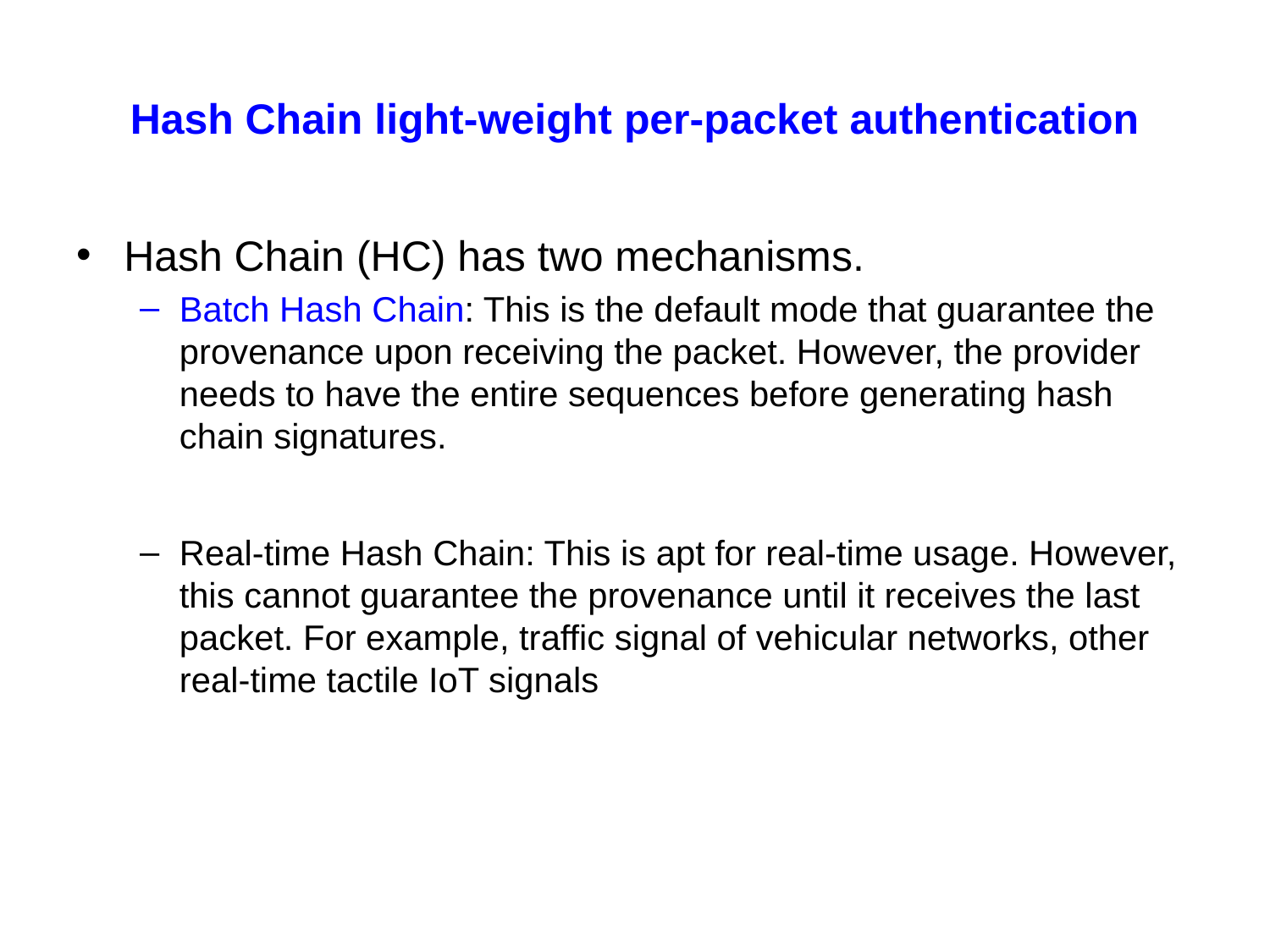

# Hash Chain light-weight per-packet authentication
Hash Chain (HC) has two mechanisms.
Batch Hash Chain: This is the default mode that guarantee the provenance upon receiving the packet. However, the provider needs to have the entire sequences before generating hash chain signatures.

Real-time Hash Chain: This is apt for real-time usage. However, this cannot guarantee the provenance until it receives the last packet. For example, traffic signal of vehicular networks, other real-time tactile IoT signals